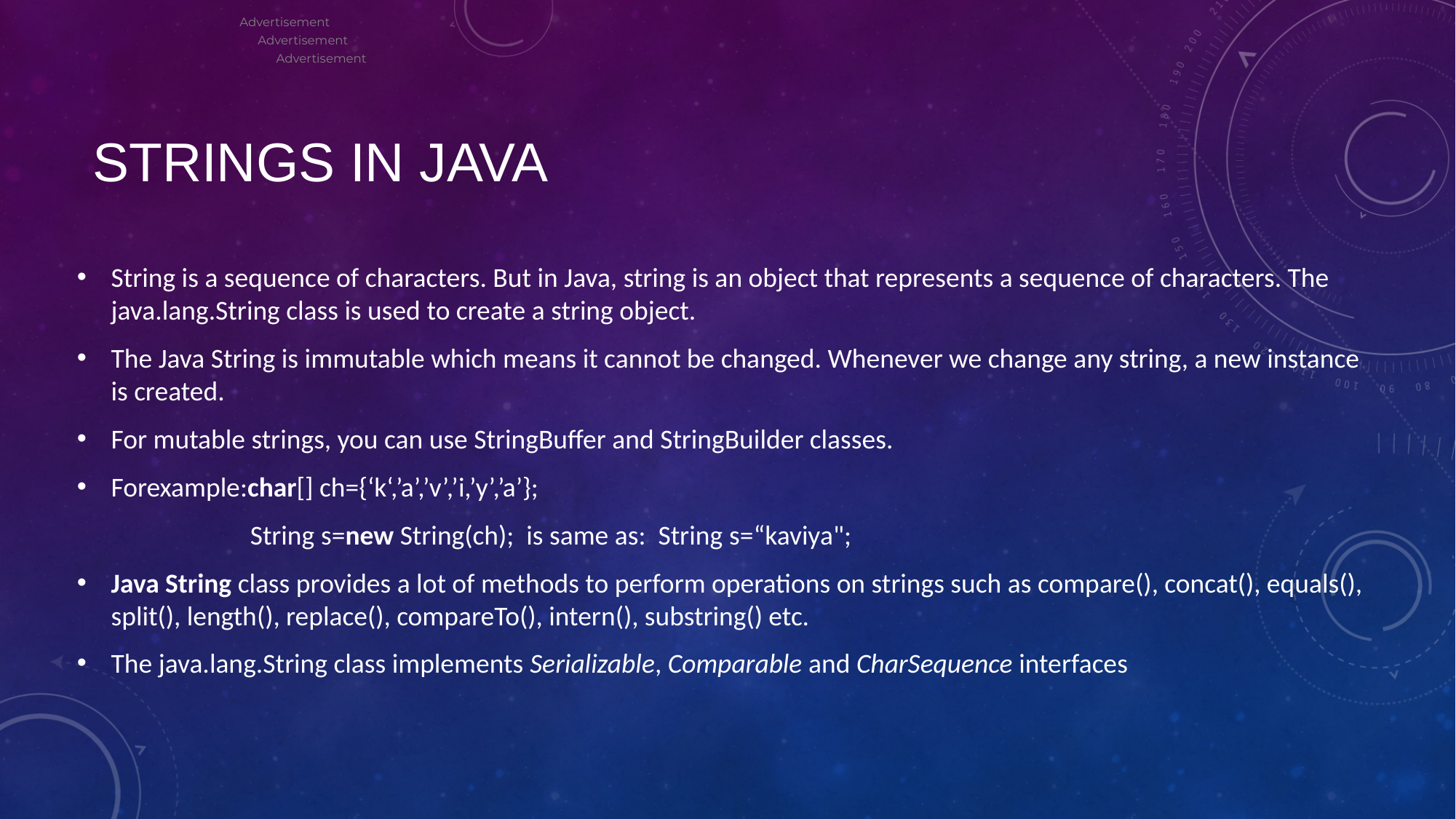

Advertisement

Advertisement

# Strings in Java
Advertisement

String is a sequence of characters. But in Java, string is an object that represents a sequence of characters. The java.lang.String class is used to create a string object.
The Java String is immutable which means it cannot be changed. Whenever we change any string, a new instance is created.
For mutable strings, you can use StringBuffer and StringBuilder classes.
Forexample:char[] ch={‘k‘,’a’,’v’,’i,’y’,’a’};
                            String s=new String(ch);  is same as:  String s=“kaviya";
Java String class provides a lot of methods to perform operations on strings such as compare(), concat(), equals(), split(), length(), replace(), compareTo(), intern(), substring() etc.
The java.lang.String class implements Serializable, Comparable and CharSequence interfaces